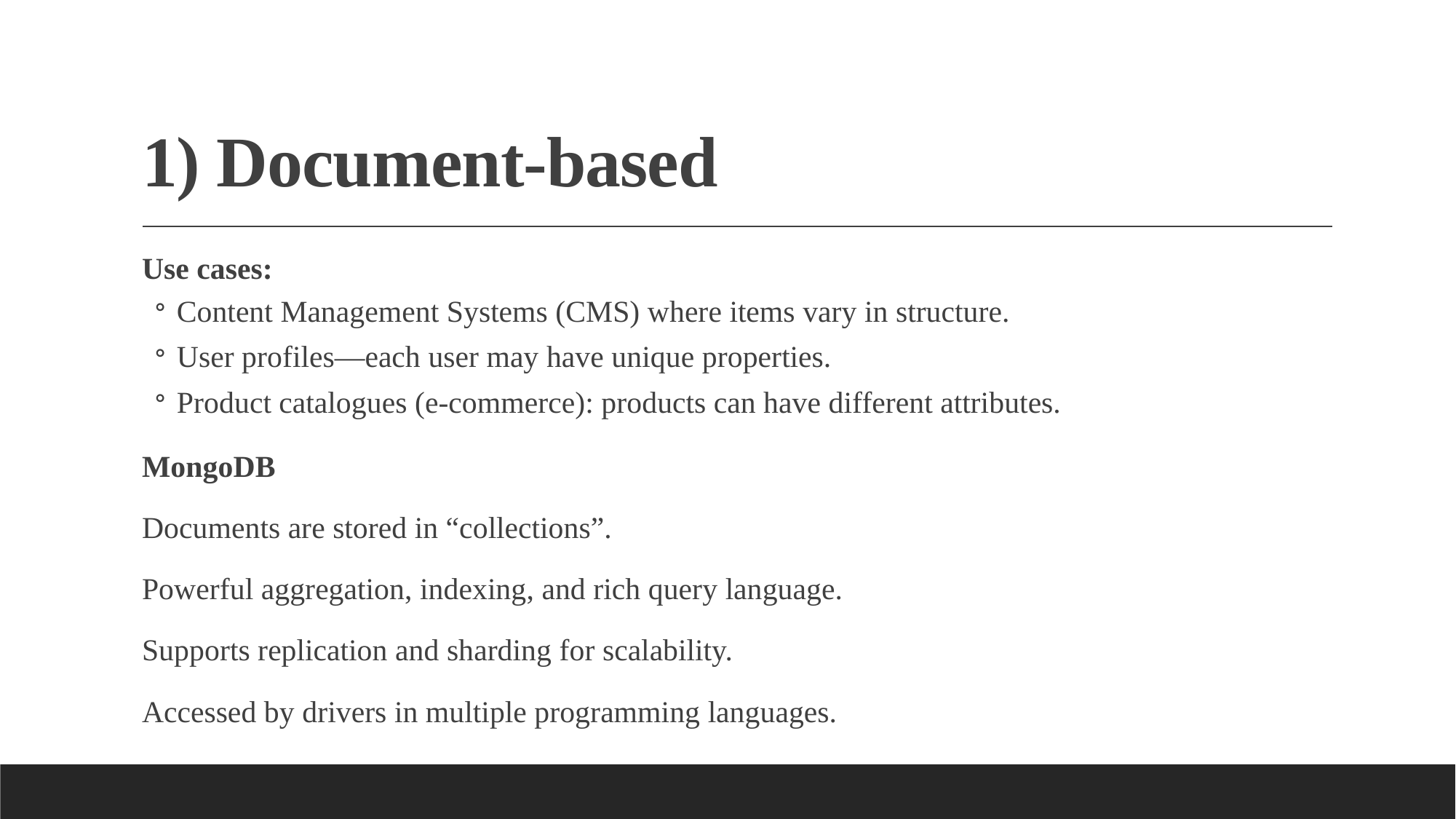

# 1) Document-based
Use cases:
Content Management Systems (CMS) where items vary in structure.
User profiles—each user may have unique properties.
Product catalogues (e-commerce): products can have different attributes.
MongoDB
Documents are stored in “collections”.
Powerful aggregation, indexing, and rich query language.
Supports replication and sharding for scalability.
Accessed by drivers in multiple programming languages.